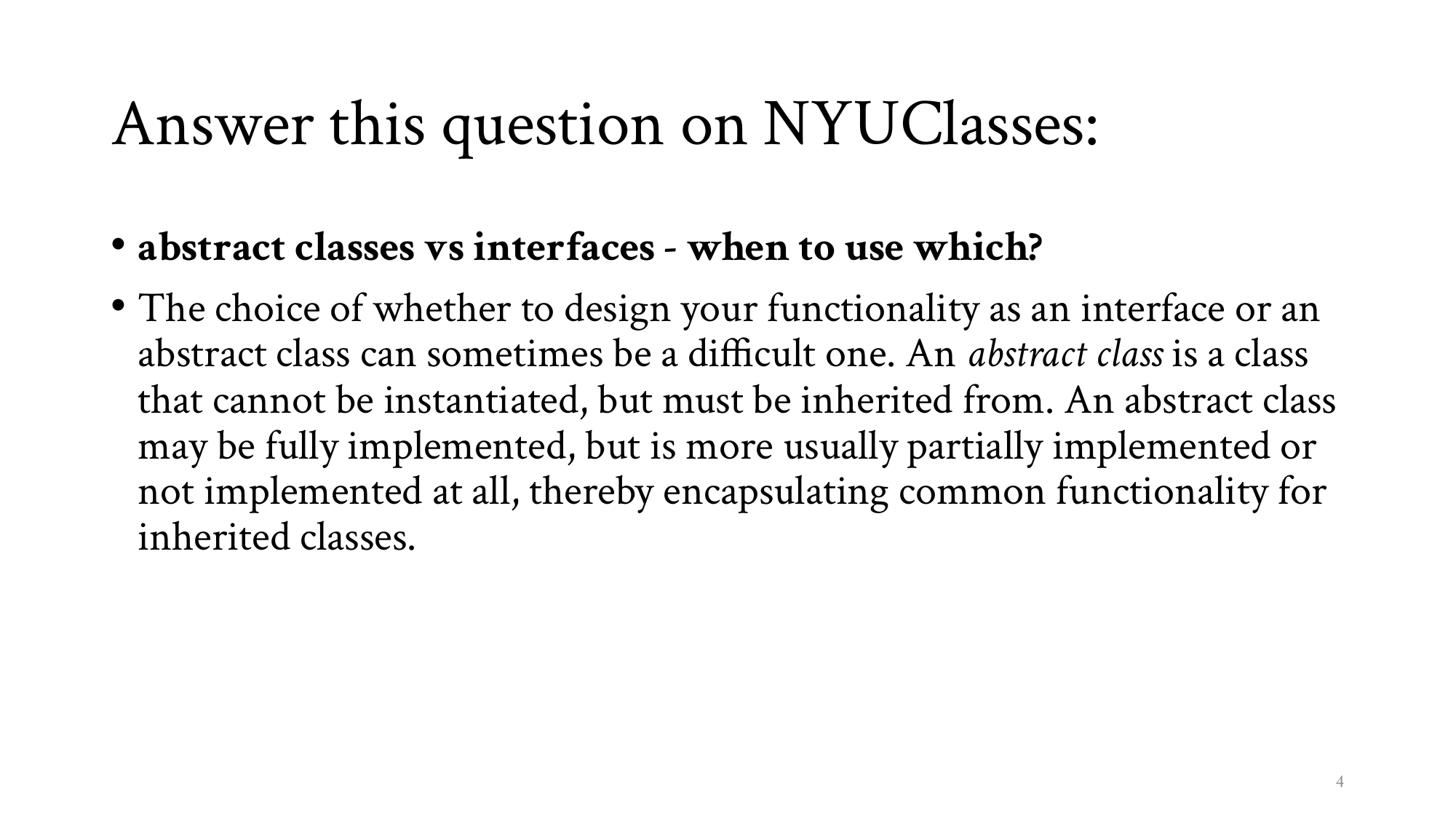

# Answer this question on NYUClasses:
abstract classes vs interfaces - when to use which?
The choice of whether to design your functionality as an interface or an abstract class can sometimes be a difficult one. An abstract class is a class that cannot be instantiated, but must be inherited from. An abstract class may be fully implemented, but is more usually partially implemented or not implemented at all, thereby encapsulating common functionality for inherited classes.
4